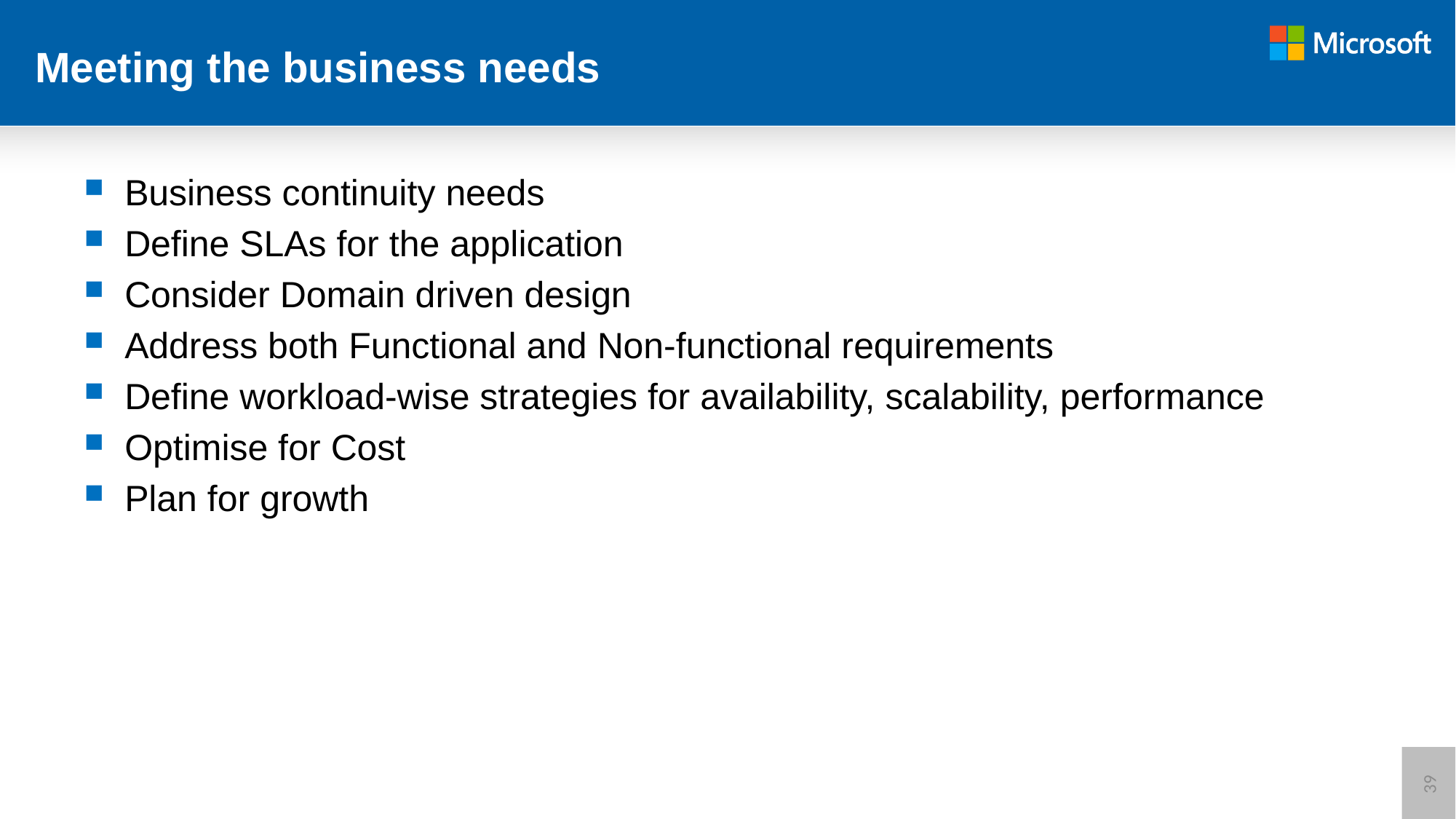

# Meeting the business needs
Business continuity needs
Define SLAs for the application
Consider Domain driven design
Address both Functional and Non-functional requirements
Define workload-wise strategies for availability, scalability, performance
Optimise for Cost
Plan for growth